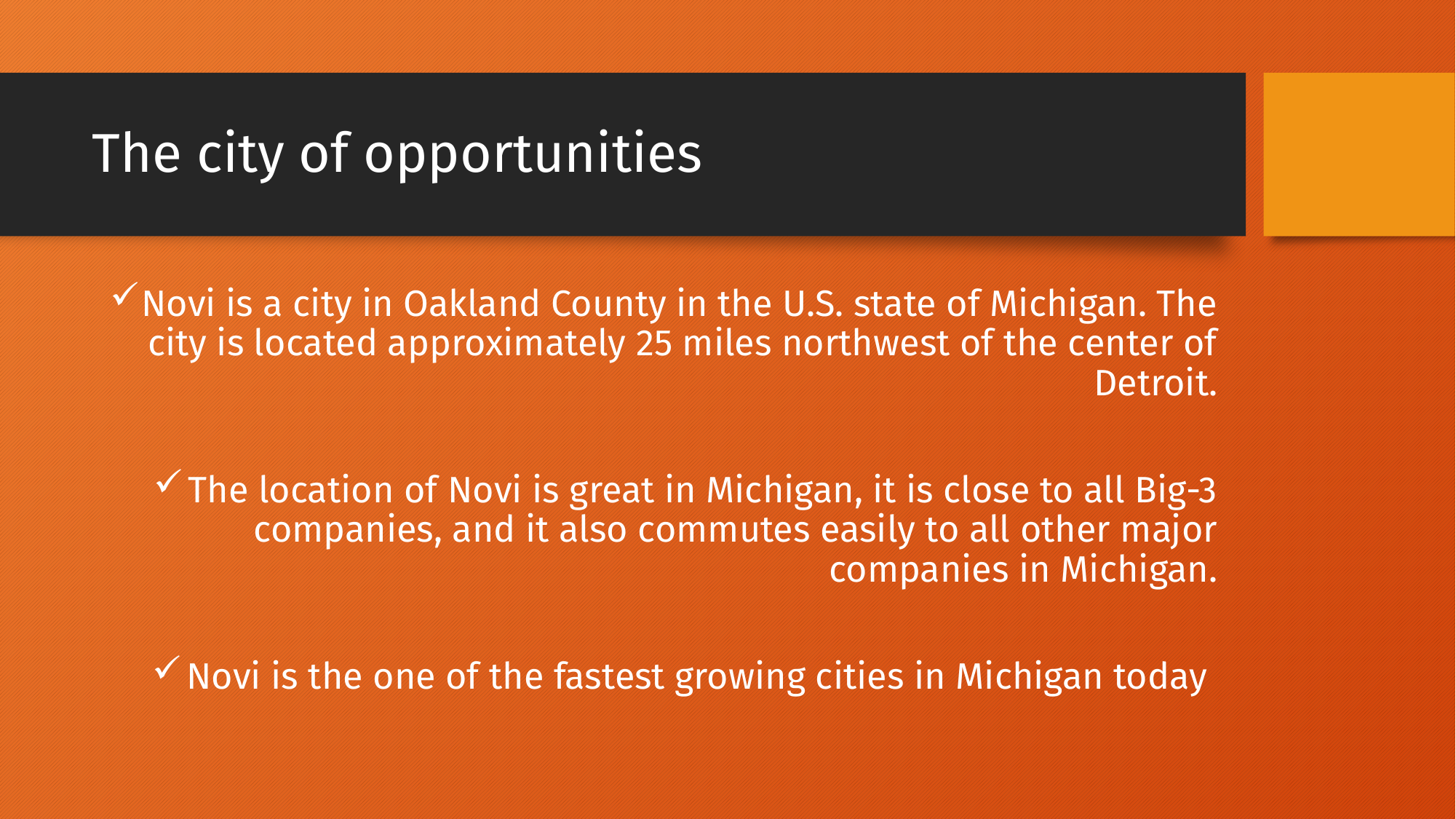

# The city of opportunities
Novi is a city in Oakland County in the U.S. state of Michigan. The city is located approximately 25 miles northwest of the center of Detroit.

The location of Novi is great in Michigan, it is close to all Big-3 companies, and it also commutes easily to all other major companies in Michigan.

Novi is the one of the fastest growing cities in Michigan today